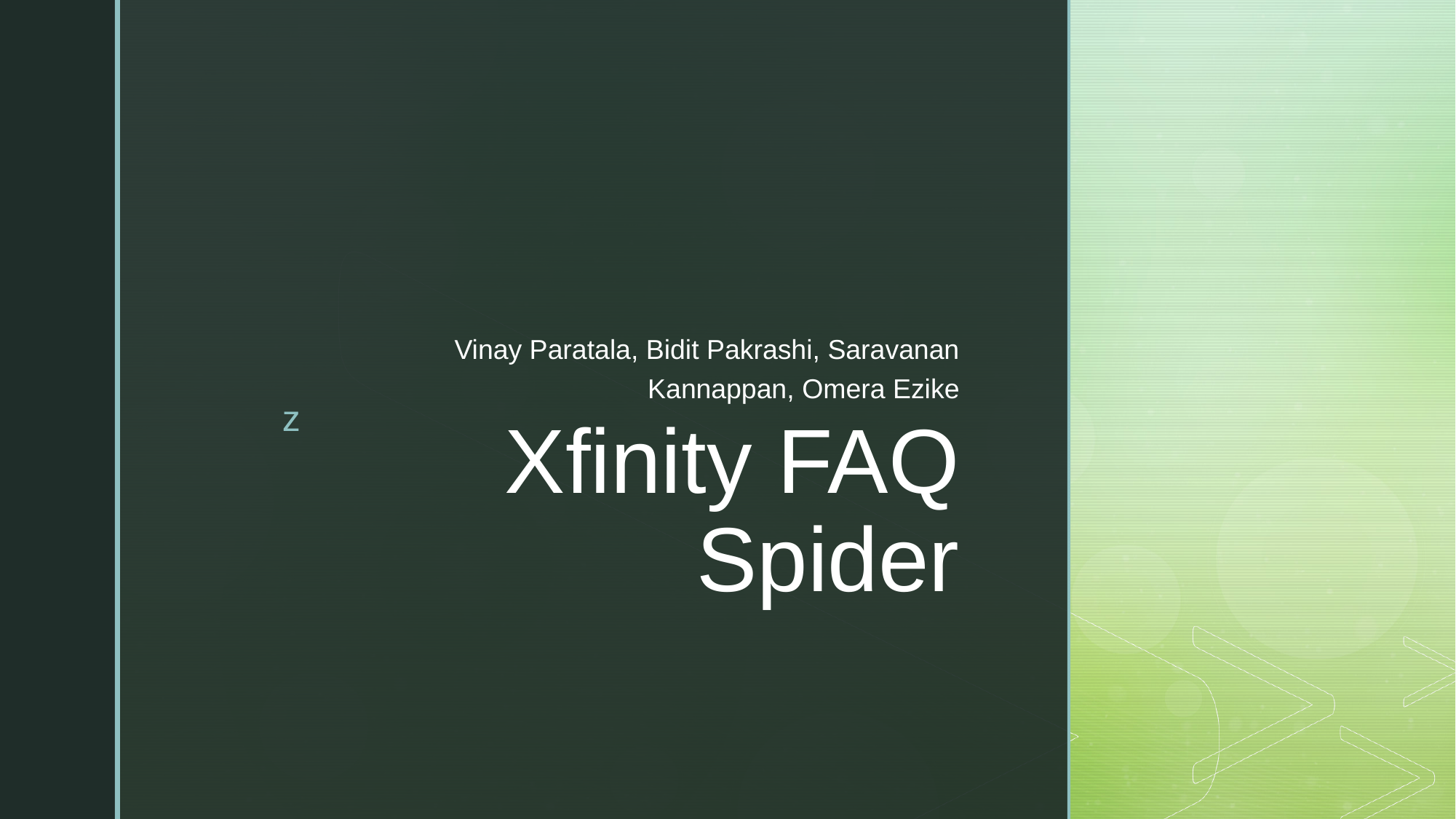

Vinay Paratala, Bidit Pakrashi, Saravanan Kannappan, Omera Ezike
# Xfinity FAQ Spider